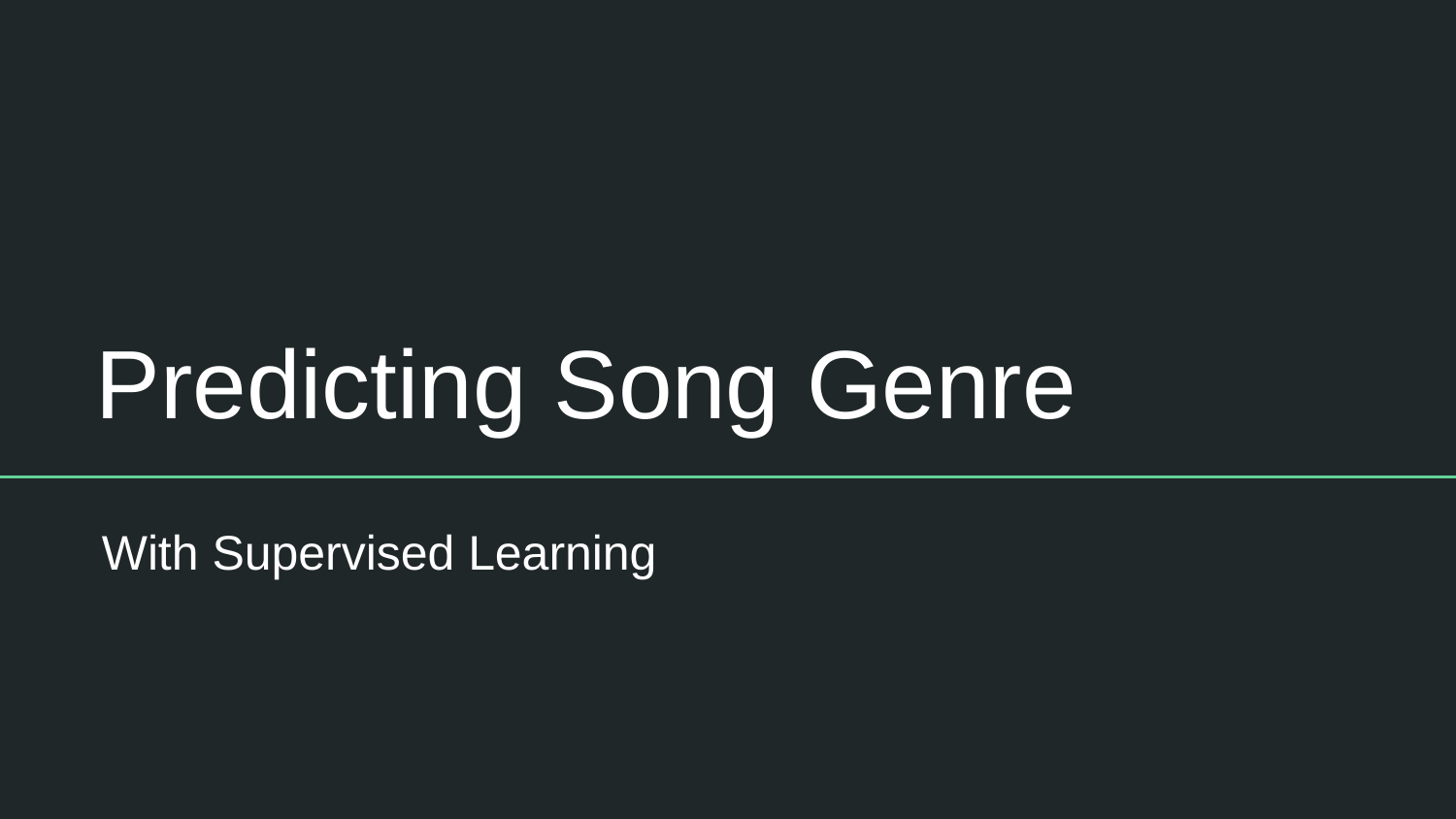

# Predicting Song Genre
With Supervised Learning